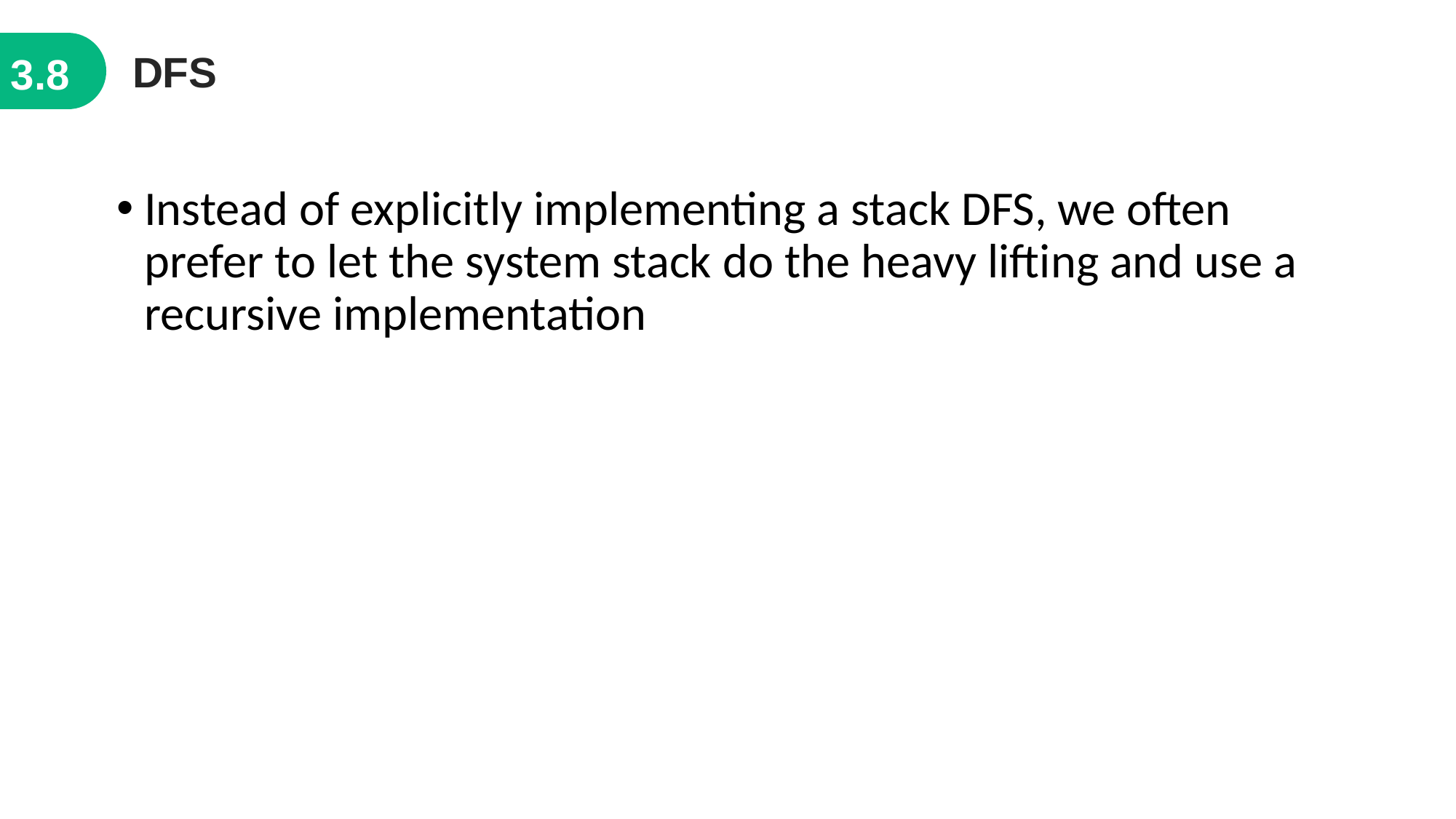

DFS
3.8
Instead of explicitly implementing a stack DFS, we often prefer to let the system stack do the heavy lifting and use a recursive implementation